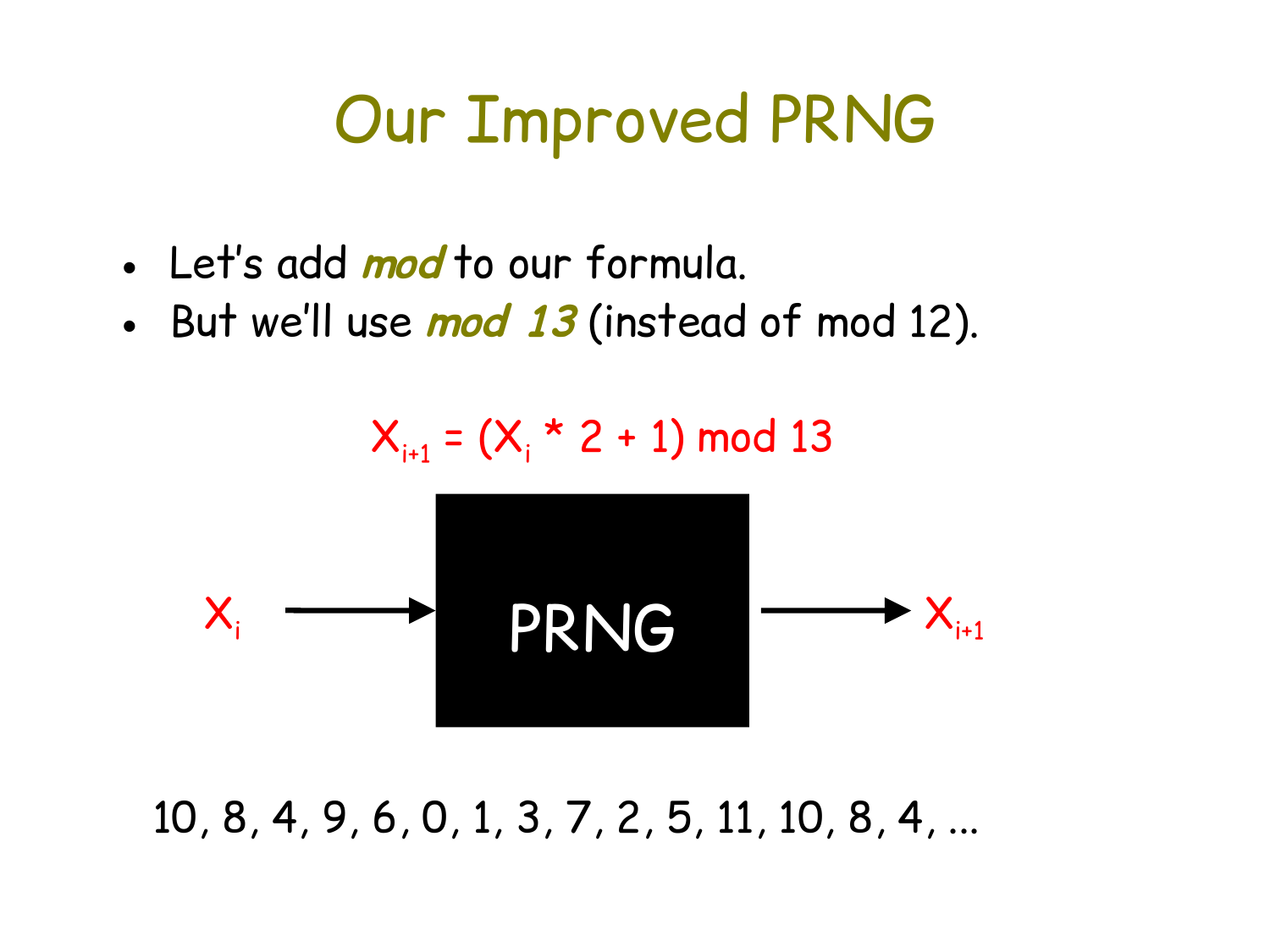

# Our Improved PRNG
Let’s add mod to our formula.
But we’ll use mod 13 (instead of mod 12).
Xi+1 = (Xi * 2 + 1) mod 13

PRNG
Xi+1
Xi
10, 8, 4, 9, 6, 0, 1, 3, 7, 2, 5, 11, 10, 8, 4, ...